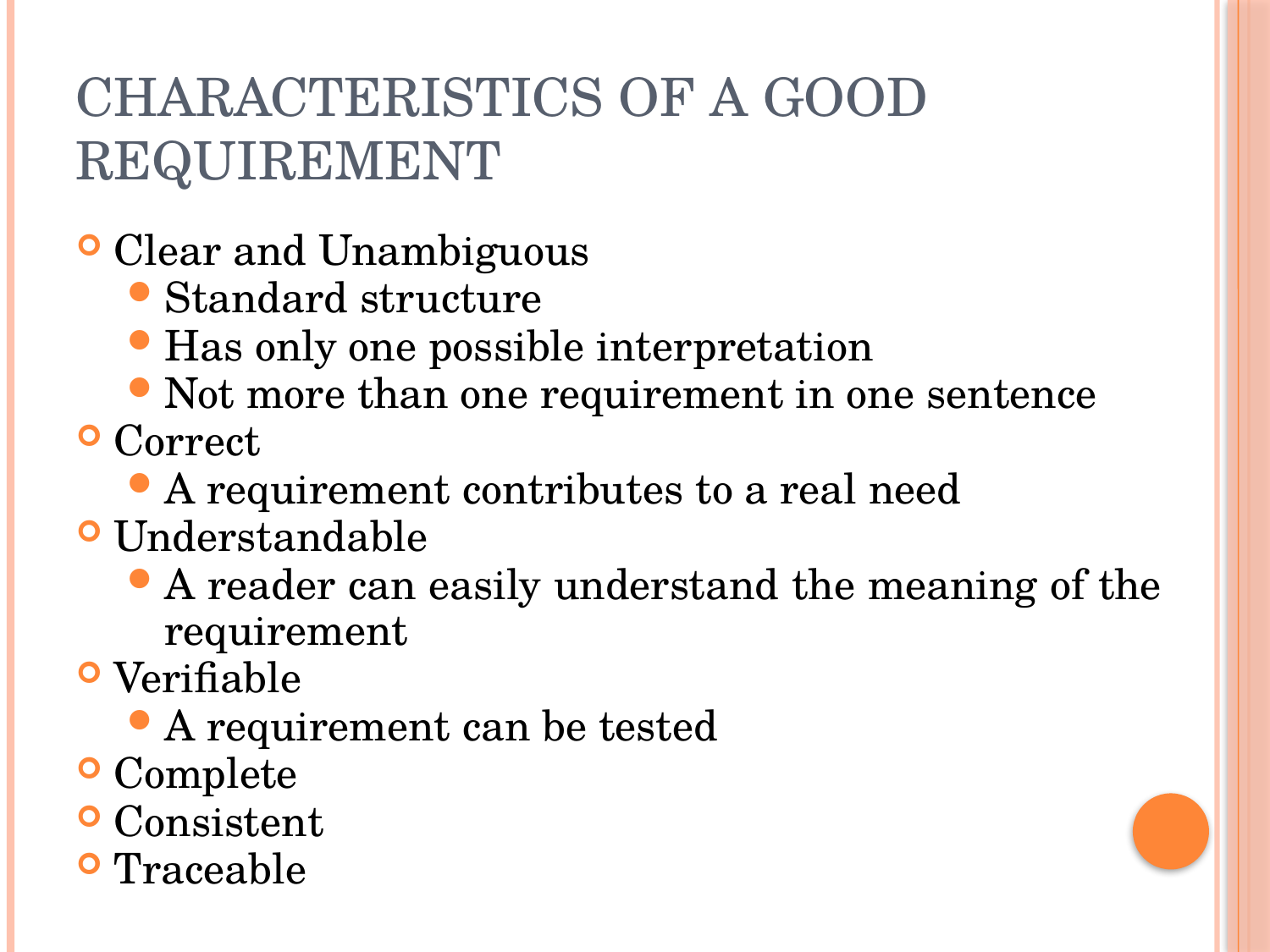

# Characteristics of a Good Requirement
Clear and Unambiguous
Standard structure
Has only one possible interpretation
Not more than one requirement in one sentence
Correct
A requirement contributes to a real need
Understandable
A reader can easily understand the meaning of the requirement
Verifiable
A requirement can be tested
Complete
Consistent
Traceable